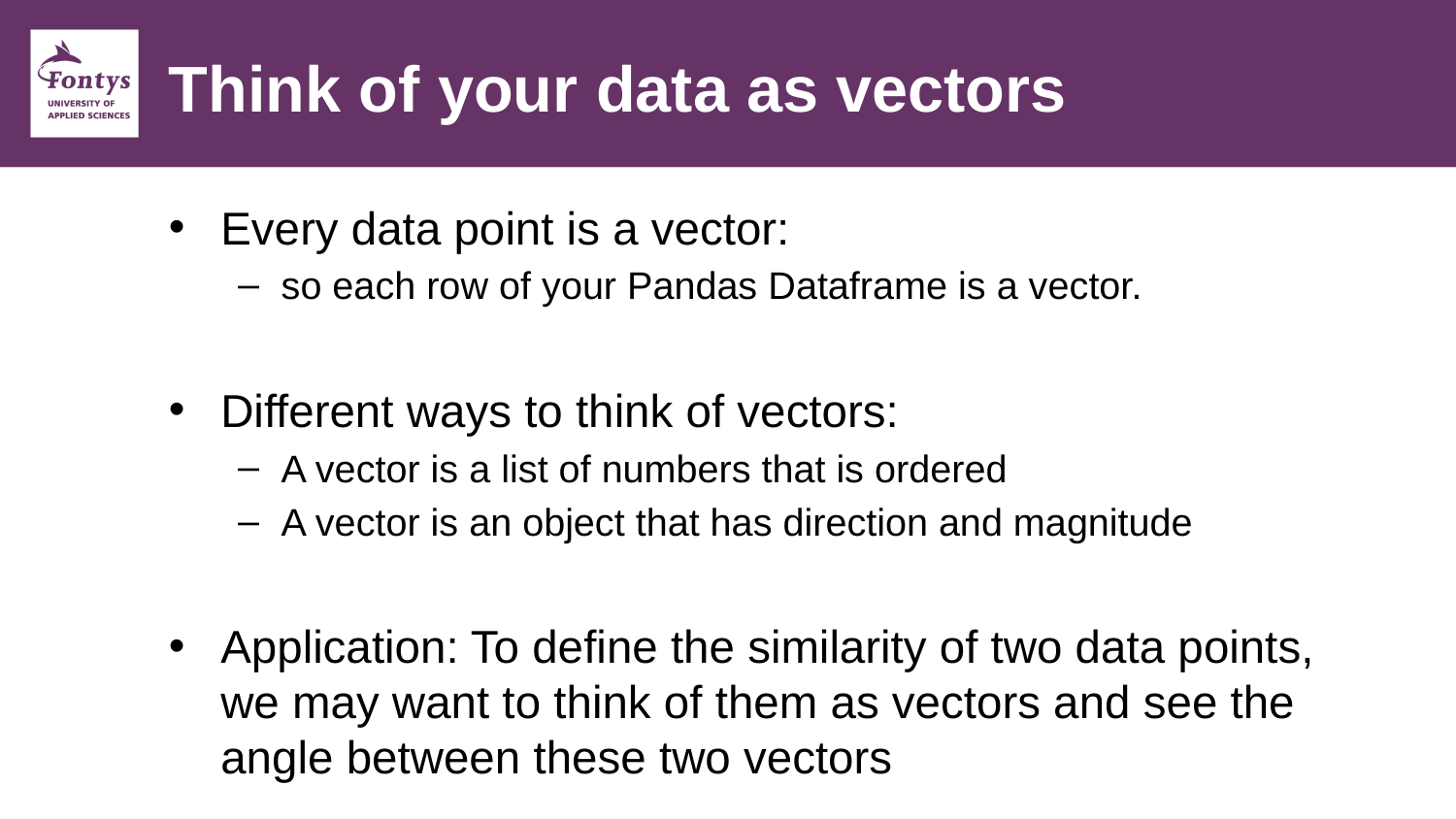

# Think of your data as vectors
Every data point is a vector:
so each row of your Pandas Dataframe is a vector.

Different ways to think of vectors:
A vector is a list of numbers that is ordered
A vector is an object that has direction and magnitude

Application: To define the similarity of two data points, we may want to think of them as vectors and see the angle between these two vectors